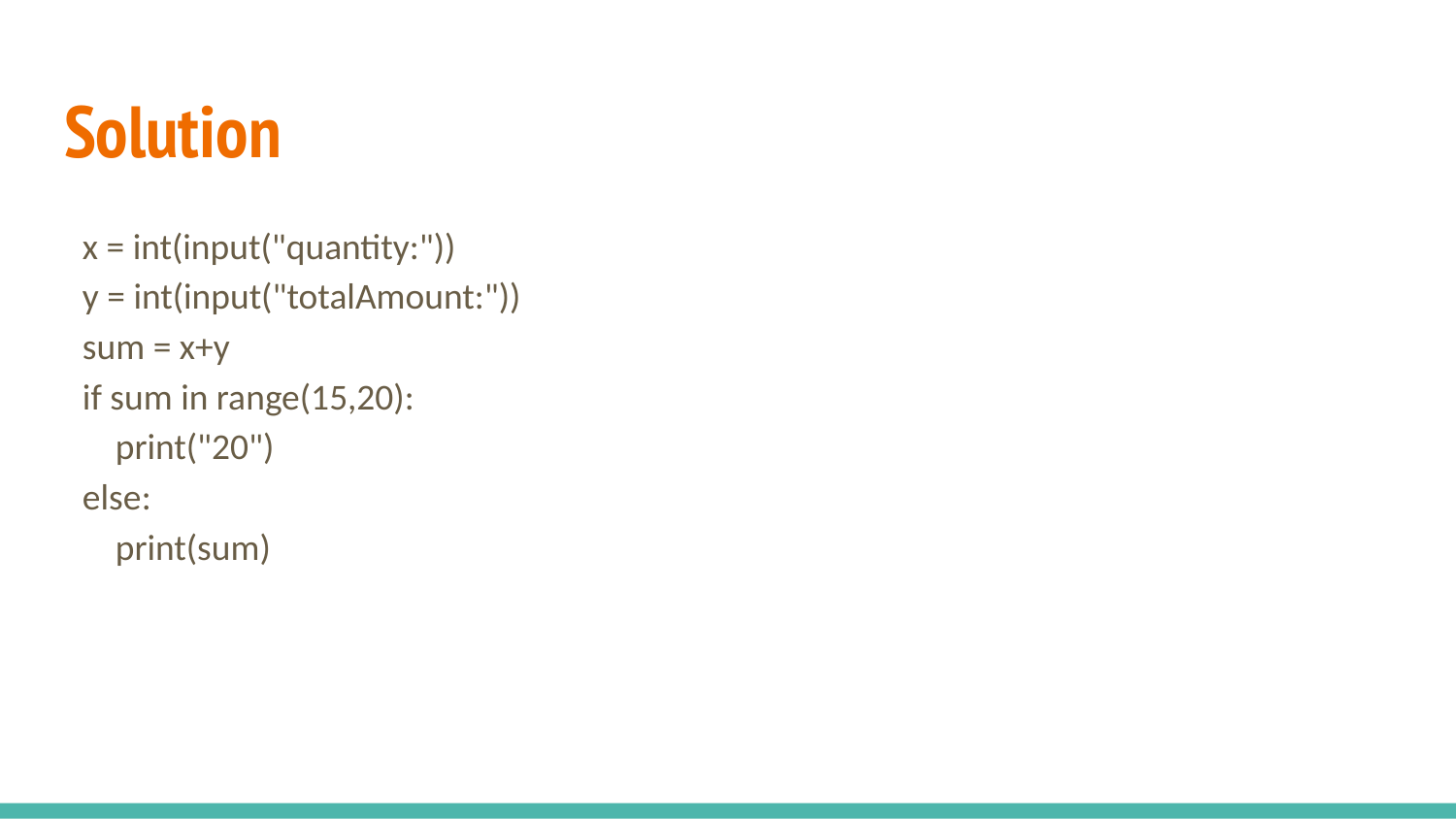

# Solution
x = int(input("quantity:"))
y = int(input("totalAmount:"))
sum = x+y
if sum in range(15,20):
    print("20")
else:
    print(sum)